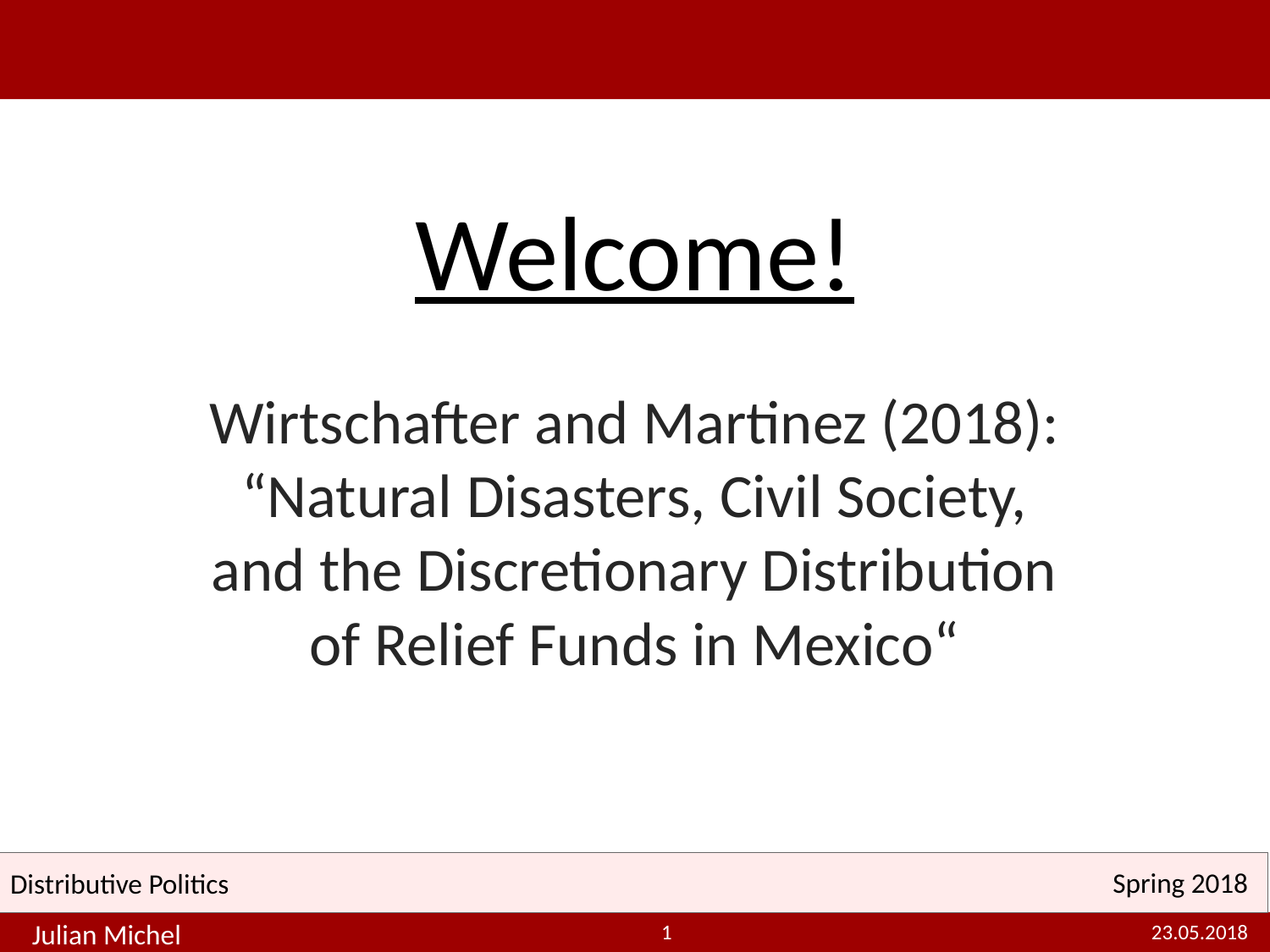

# Welcome!
Wirtschafter and Martinez (2018): “Natural Disasters, Civil Society, and the Discretionary Distribution of Relief Funds in Mexico“